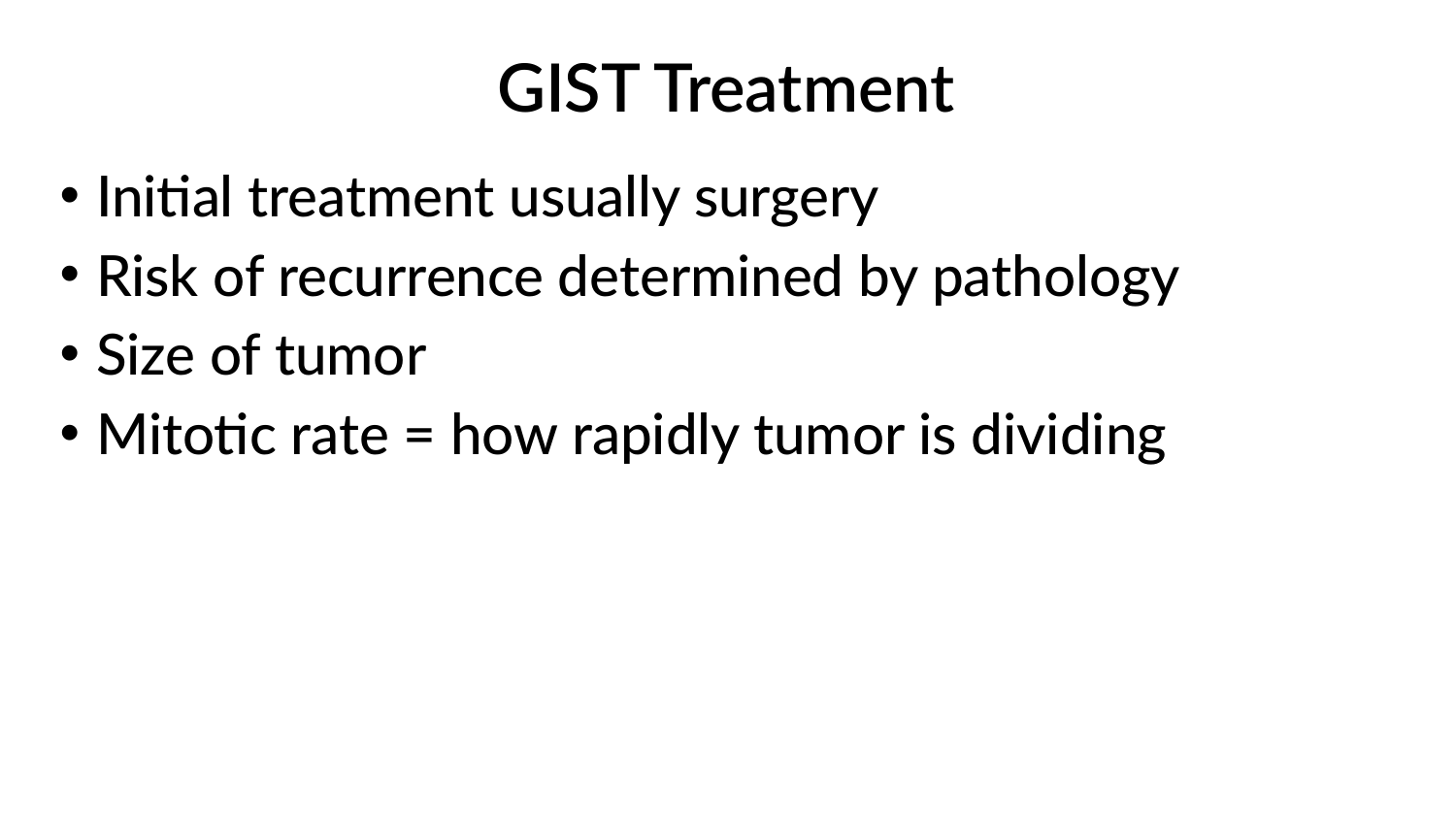

# GIST Treatment
Initial treatment usually surgery
Risk of recurrence determined by pathology
Size of tumor
Mitotic rate = how rapidly tumor is dividing